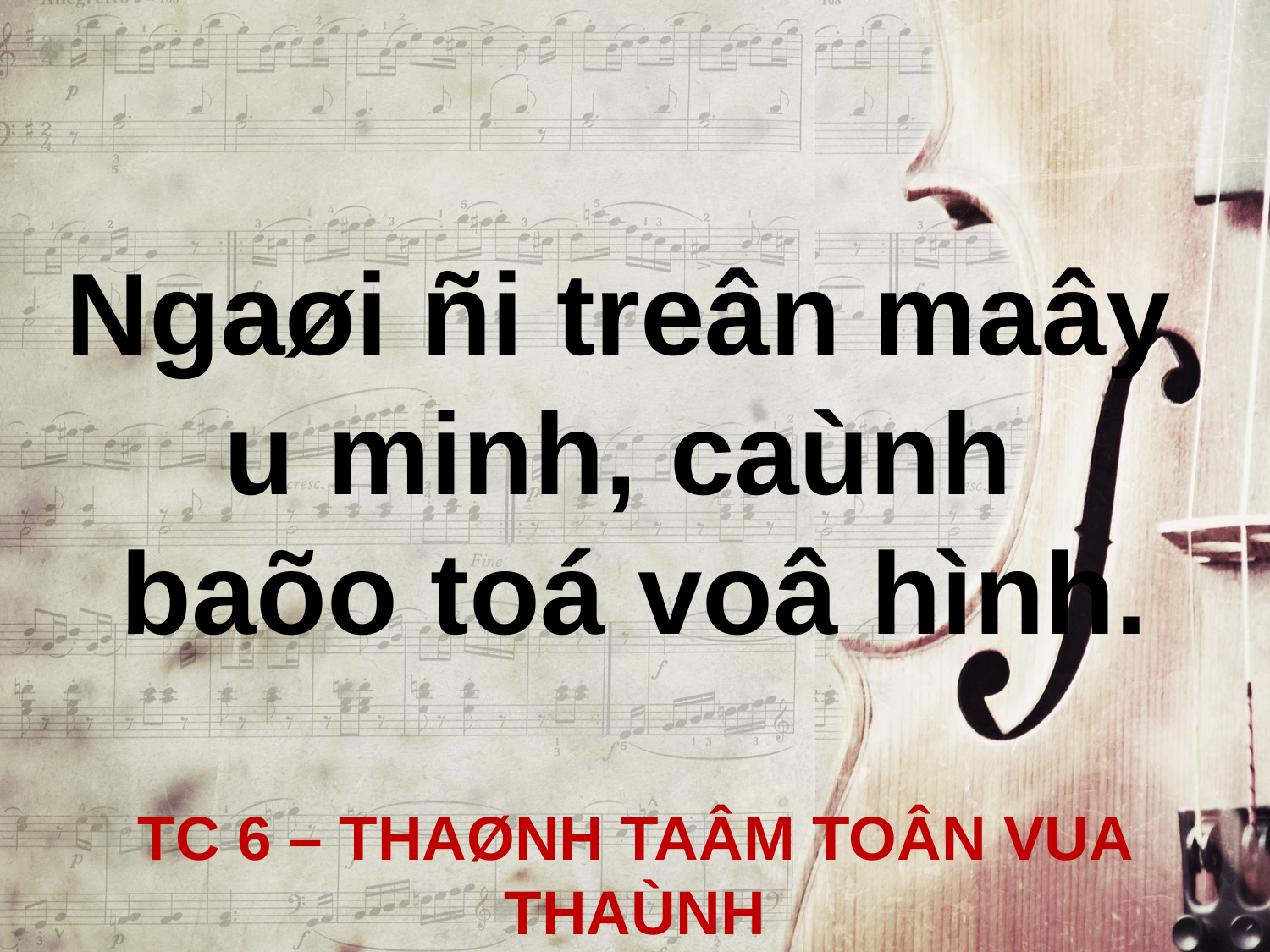

Ngaøi ñi treân maây
u minh, caùnh
baõo toá voâ hình.
TC 6 – THAØNH TAÂM TOÂN VUA THAÙNH